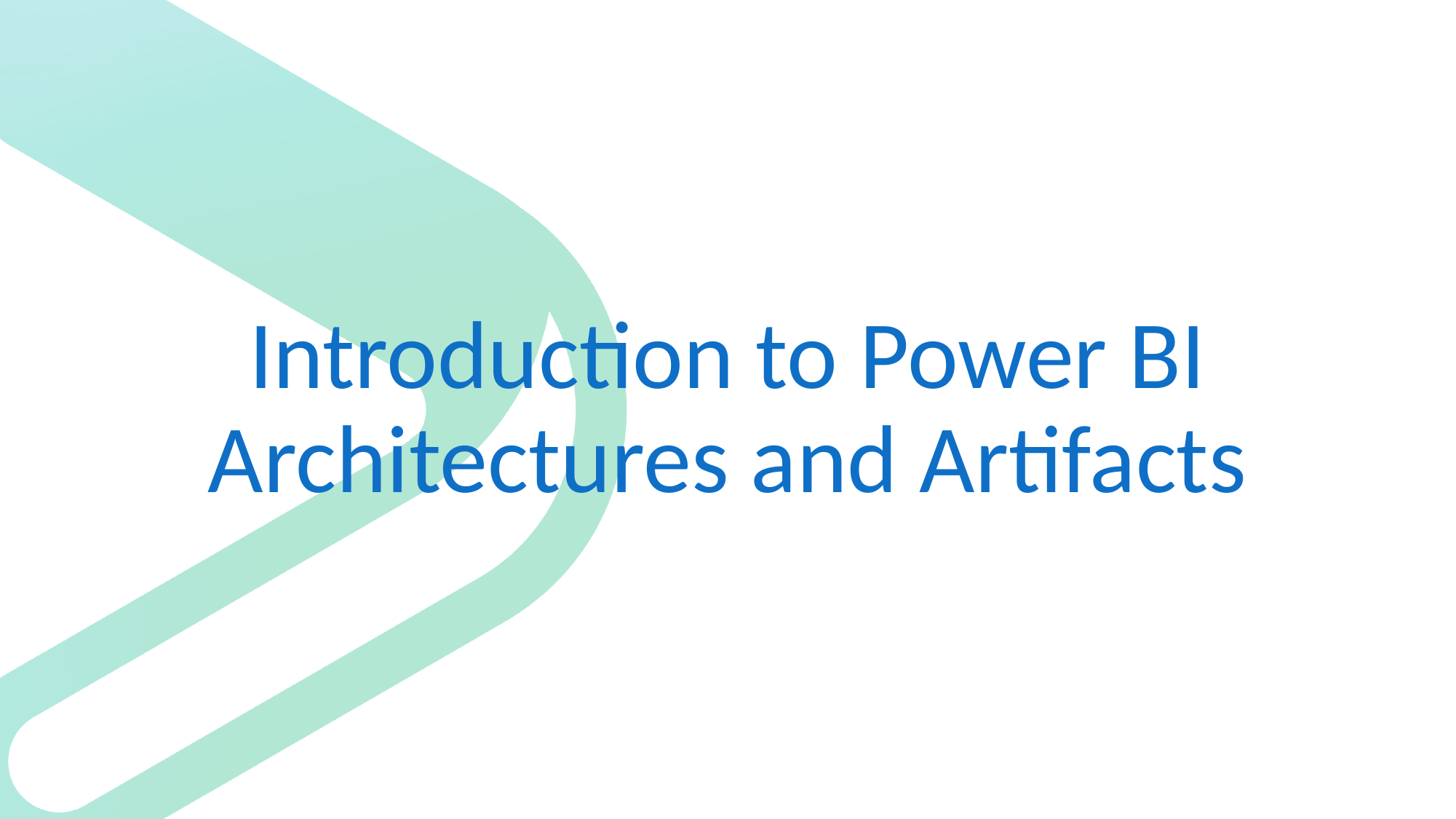

# Introduction to Power BI Architectures and Artifacts